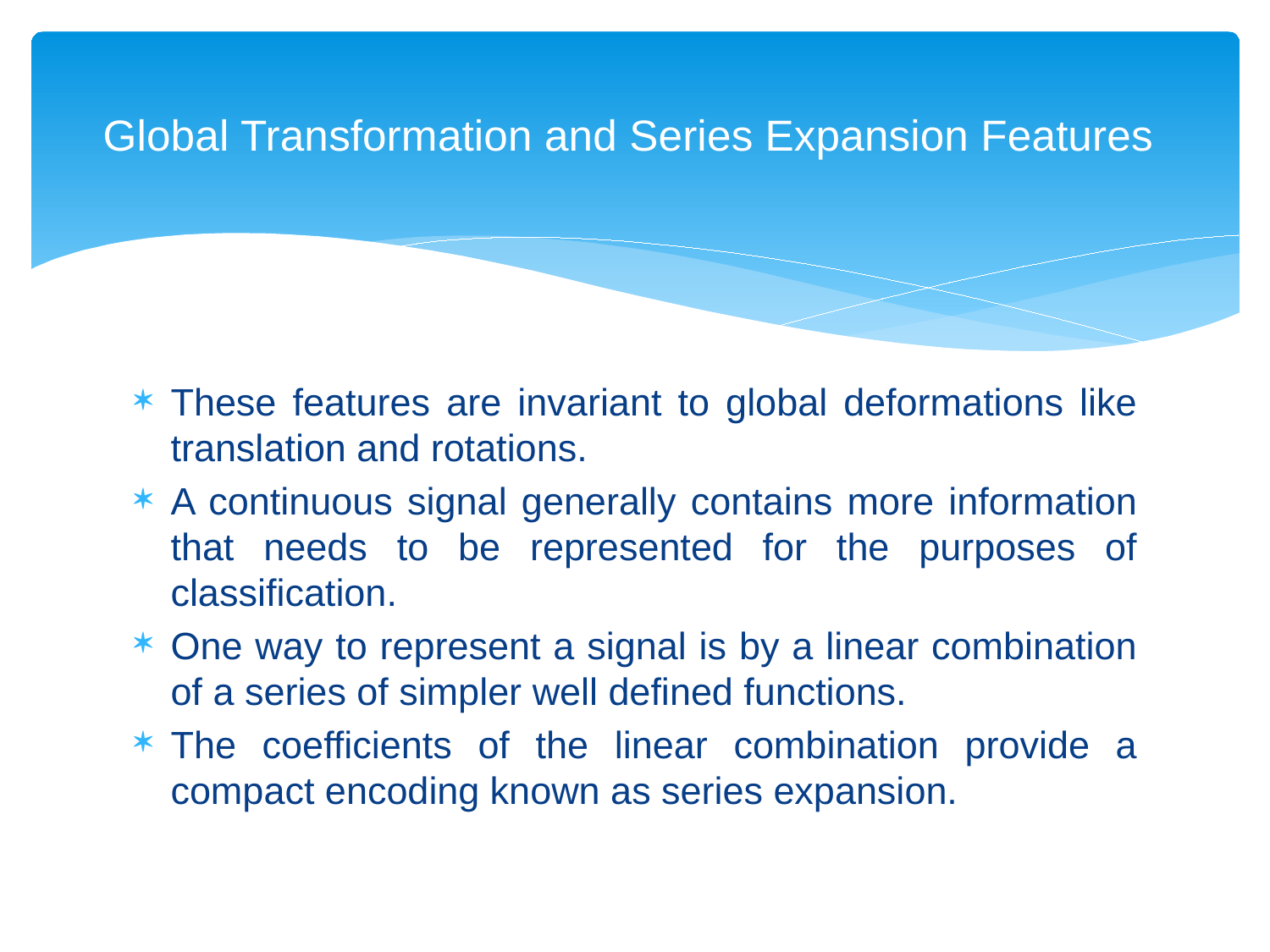

# Global Transformation and Series Expansion Features
These features are invariant to global deformations like translation and rotations.
A continuous signal generally contains more information that needs to be represented for the purposes of classification.
One way to represent a signal is by a linear combination of a series of simpler well defined functions.
The coefficients of the linear combination provide a compact encoding known as series expansion.